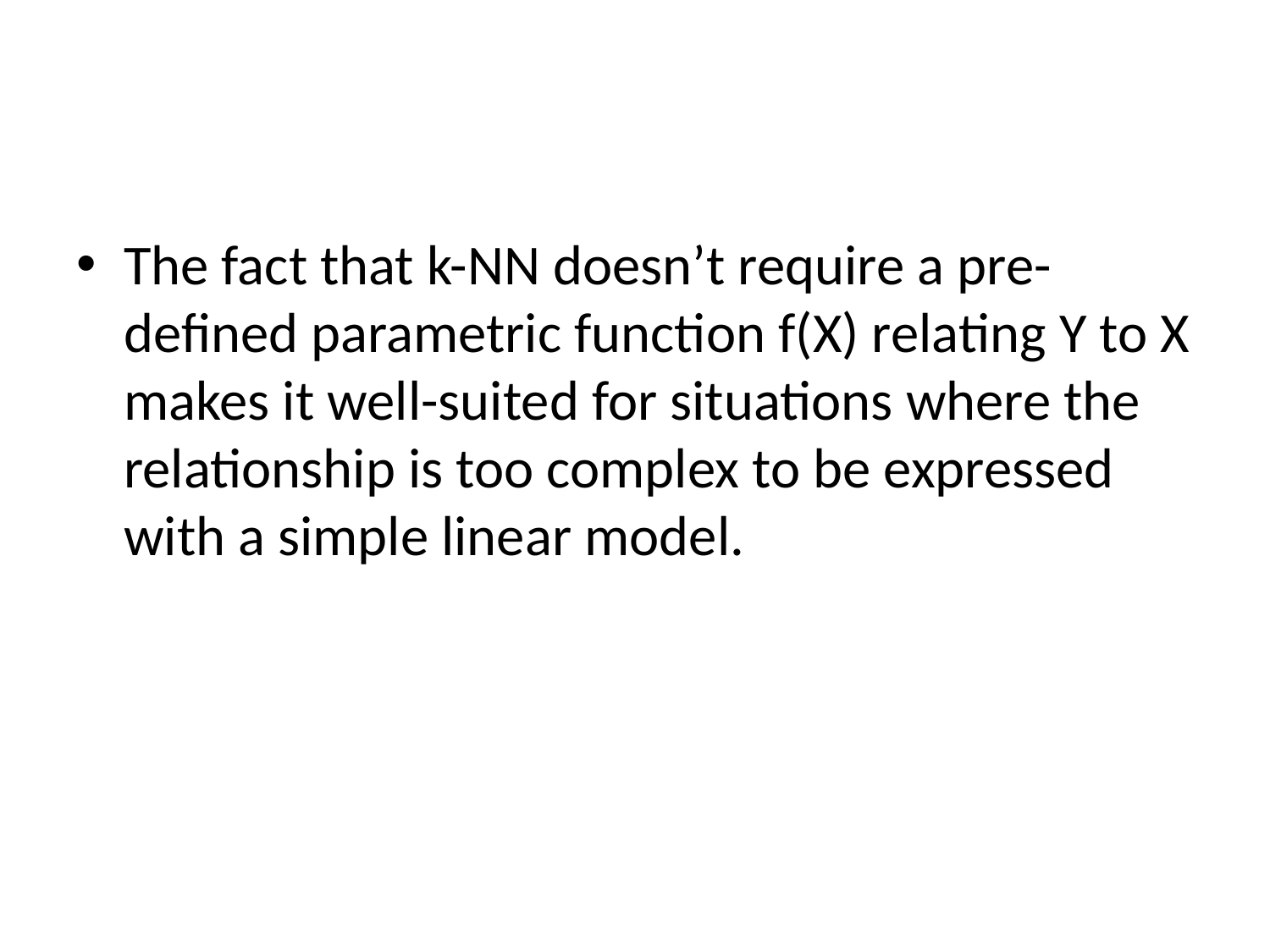

#
The fact that k-NN doesn’t require a pre-defined parametric function f(X) relating Y to X makes it well-suited for situations where the relationship is too complex to be expressed with a simple linear model.